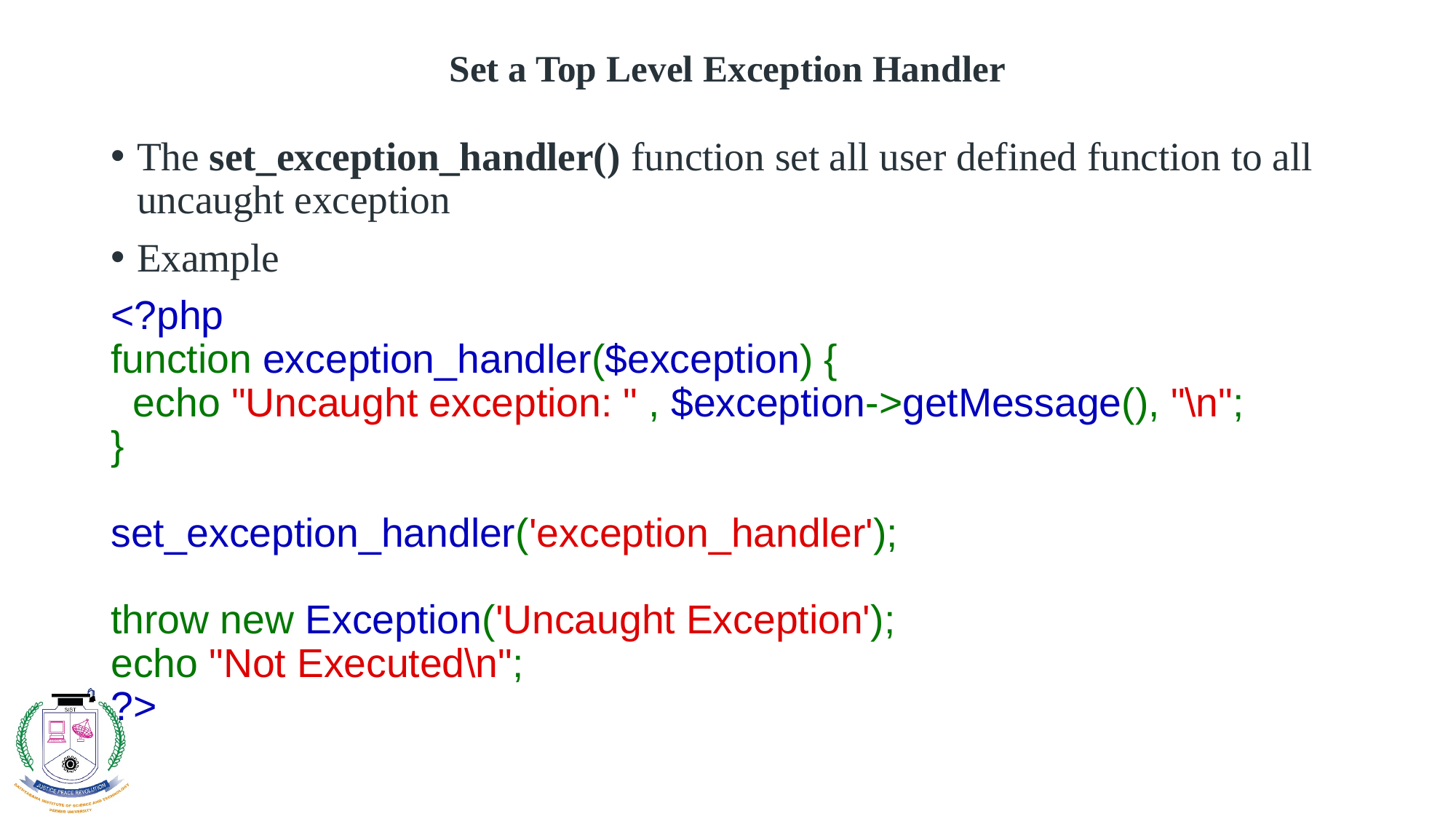

# Set a Top Level Exception Handler
The set_exception_handler() function set all user defined function to all uncaught exception
Example
<?php
function exception_handler($exception) {
  echo "Uncaught exception: " , $exception->getMessage(), "\n";
}
set_exception_handler('exception_handler');
throw new Exception('Uncaught Exception');
echo "Not Executed\n";
?>